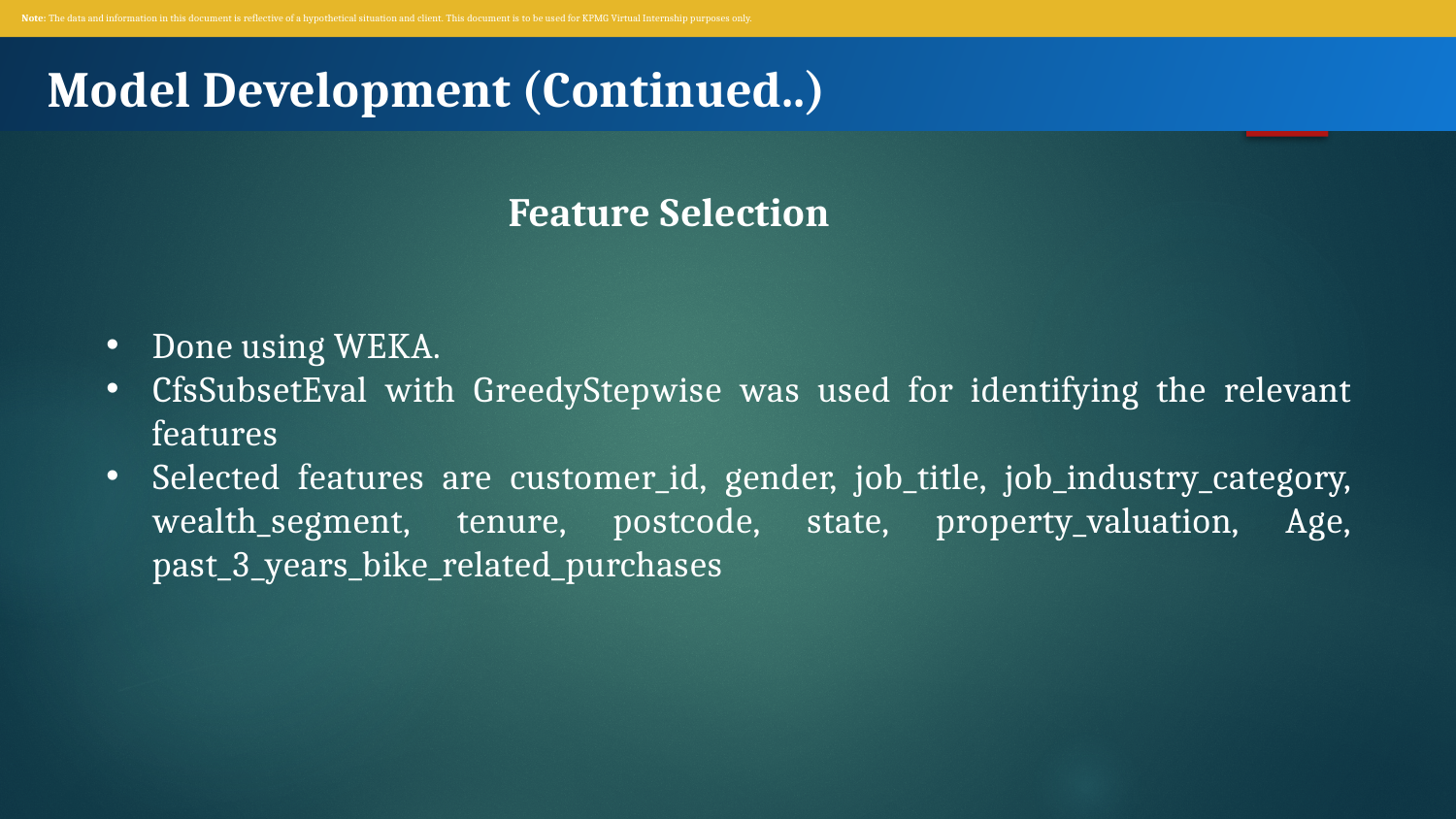

Note: The data and information in this document is reflective of a hypothetical situation and client. This document is to be used for KPMG Virtual Internship purposes only.
Model Development (Continued..)
Feature Selection
Done using WEKA.
CfsSubsetEval with GreedyStepwise was used for identifying the relevant features
Selected features are customer_id, gender, job_title, job_industry_category, wealth_segment, tenure, postcode, state, property_valuation, Age, past_3_years_bike_related_purchases